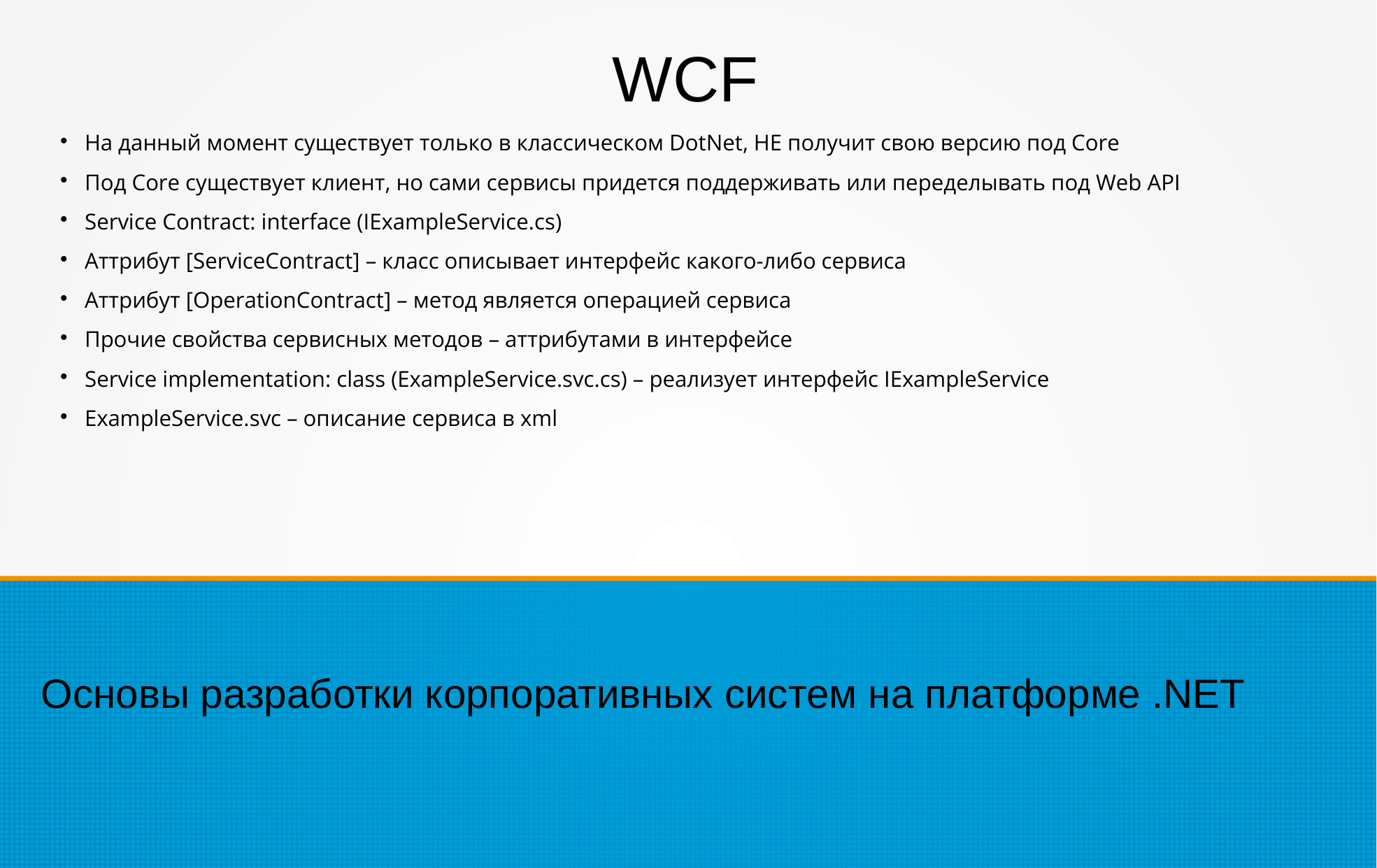

WCF
На данный момент существует только в классическом DotNet, НЕ получит свою версию под Core
Под Core существует клиент, но сами сервисы придется поддерживать или переделывать под Web API
Service Contract: interface (IExampleService.cs)
Аттрибут [ServiceContract] – класс описывает интерфейс какого-либо сервиса
Аттрибут [OperationContract] – метод является операцией сервиса
Прочие свойства сервисных методов – аттрибутами в интерфейсе
Service implementation: class (ExampleService.svc.cs) – реализует интерфейс IExampleService
ExampleService.svc – описание сервиса в xml
Основы разработки корпоративных систем на платформе .NET